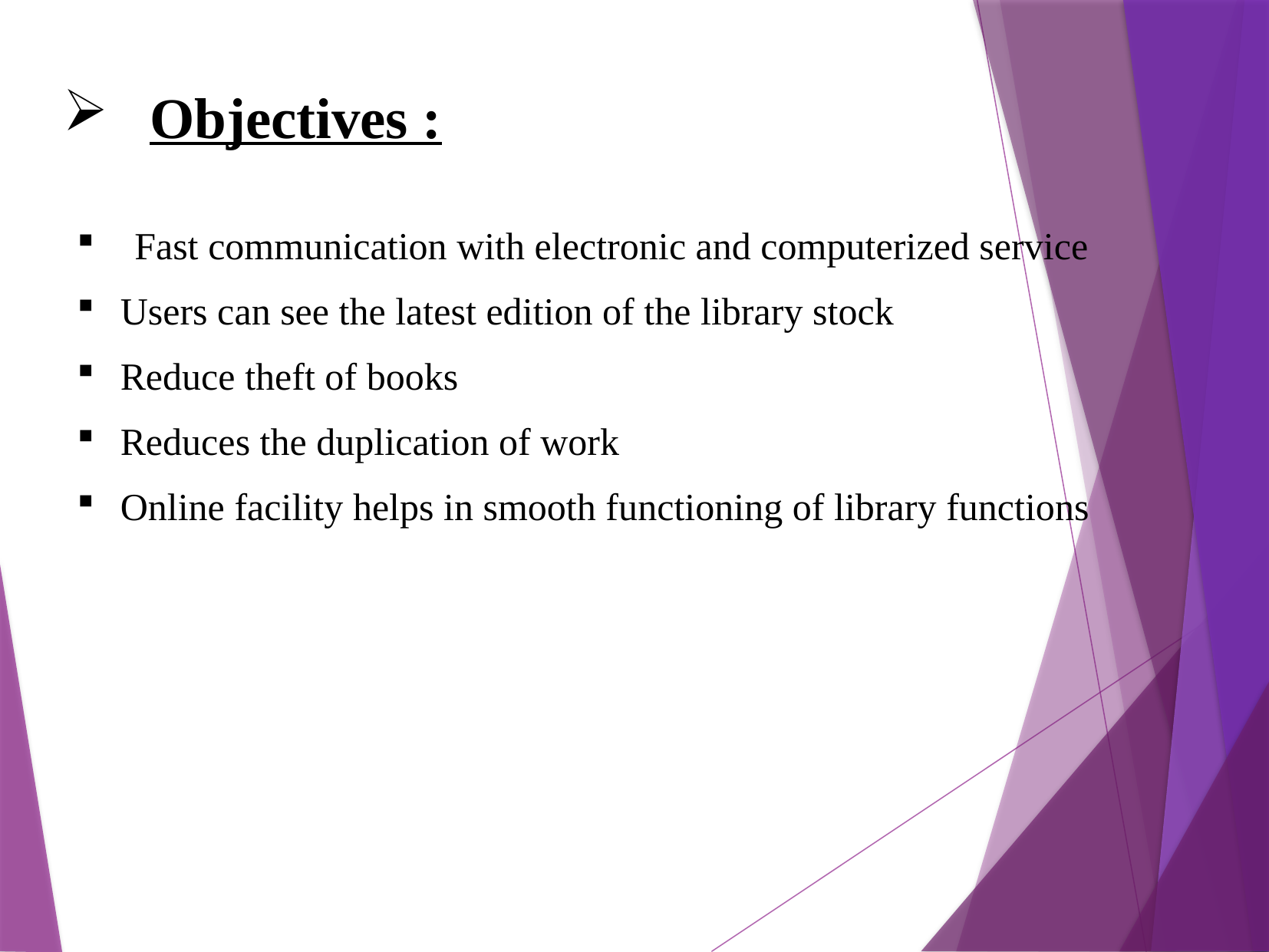

Objectives :
Fast communication with electronic and computerized service
Users can see the latest edition of the library stock
Reduce theft of books
Reduces the duplication of work
Online facility helps in smooth functioning of library functions